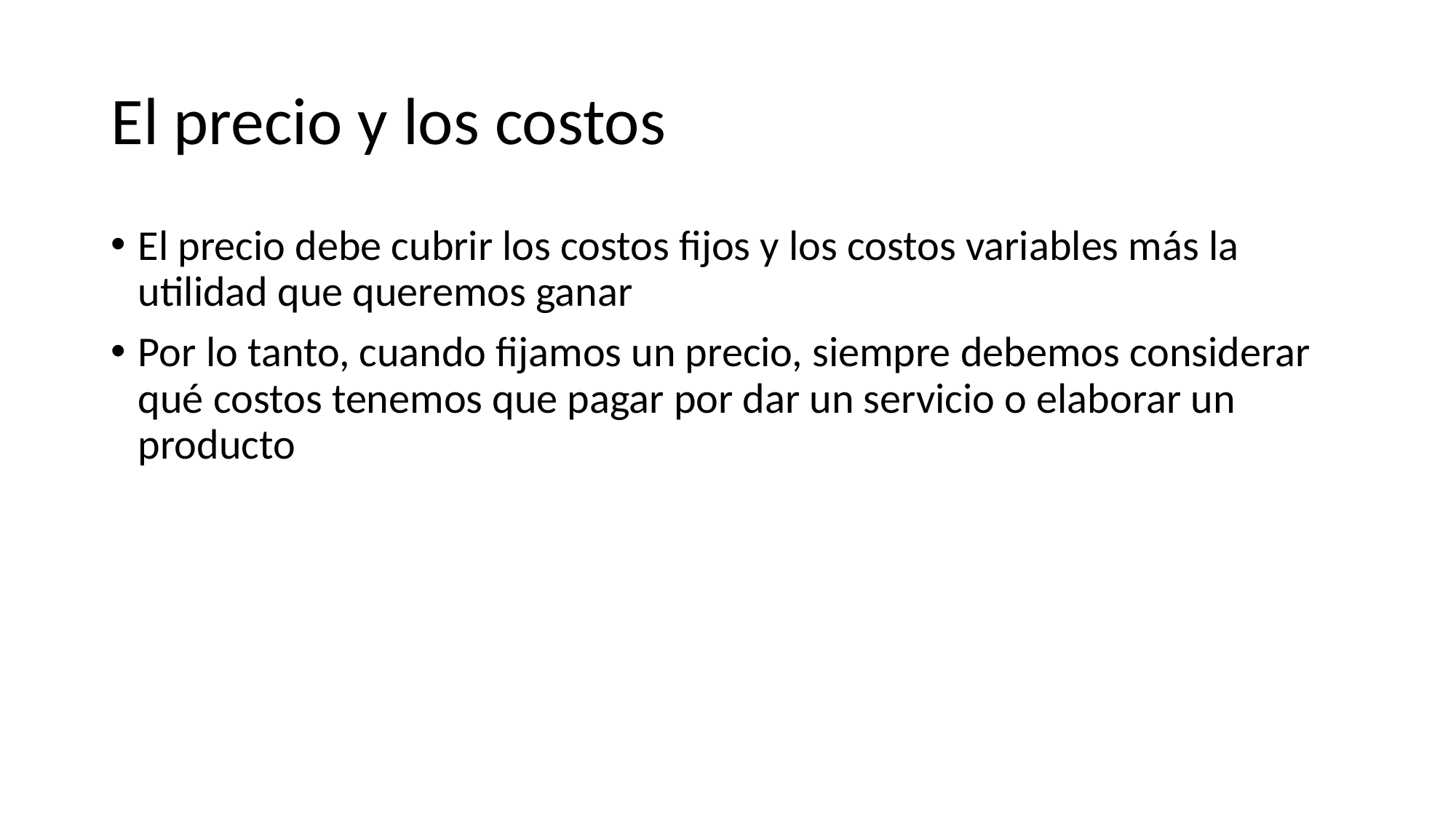

# El precio y los costos
El precio debe cubrir los costos fijos y los costos variables más la utilidad que queremos ganar
Por lo tanto, cuando fijamos un precio, siempre debemos considerar qué costos tenemos que pagar por dar un servicio o elaborar un producto